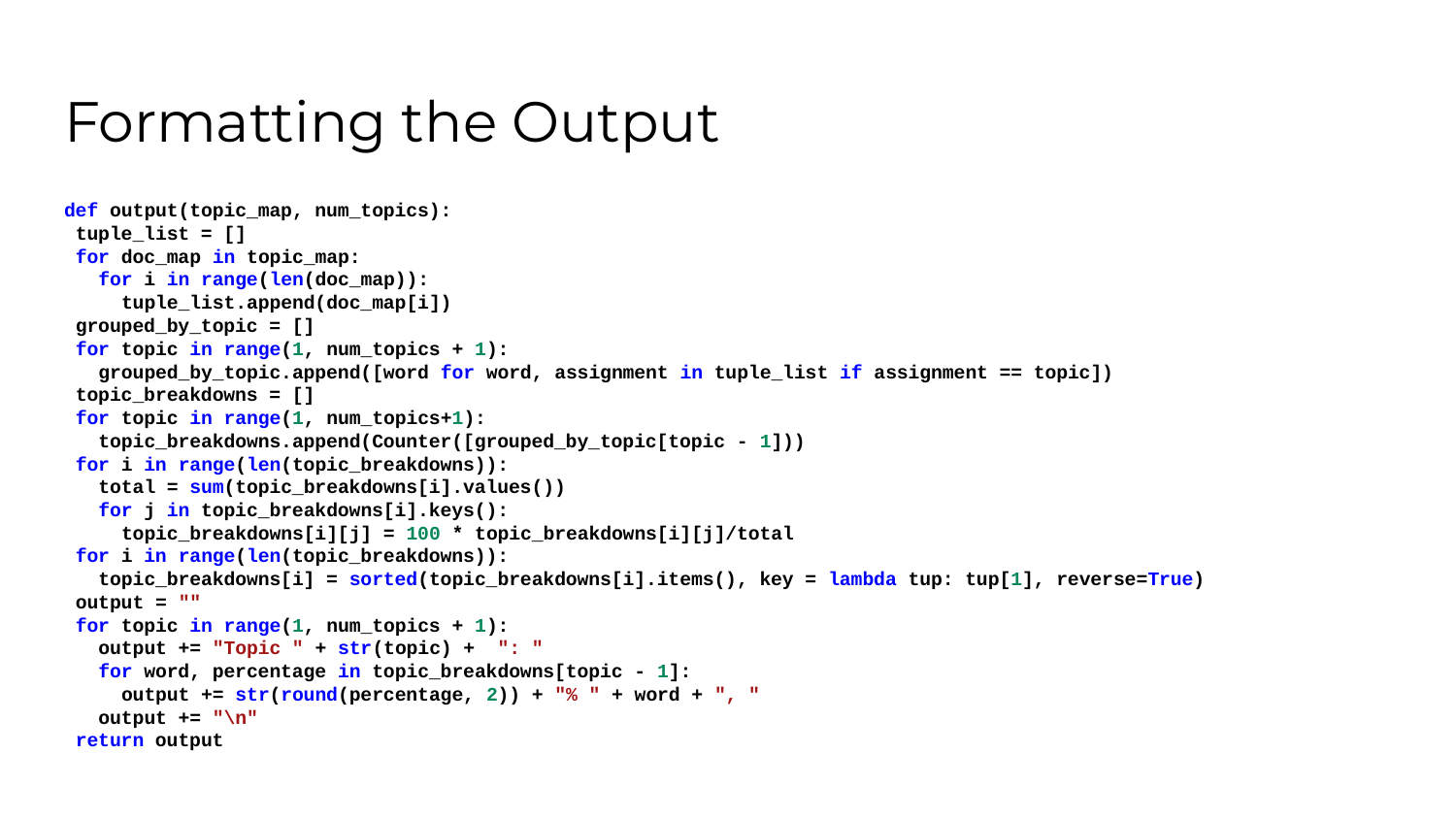

# Formatting the Output
def output(topic_map, num_topics):
 tuple_list = []
 for doc_map in topic_map:
   for i in range(len(doc_map)):
     tuple_list.append(doc_map[i])
 grouped_by_topic = []
 for topic in range(1, num_topics + 1):
   grouped_by_topic.append([word for word, assignment in tuple_list if assignment == topic])
 topic_breakdowns = []
 for topic in range(1, num_topics+1):
   topic_breakdowns.append(Counter([grouped_by_topic[topic - 1]))
 for i in range(len(topic_breakdowns)):
   total = sum(topic_breakdowns[i].values())
   for j in topic_breakdowns[i].keys():
     topic_breakdowns[i][j] = 100 * topic_breakdowns[i][j]/total
 for i in range(len(topic_breakdowns)):
   topic_breakdowns[i] = sorted(topic_breakdowns[i].items(), key = lambda tup: tup[1], reverse=True)
 output = ""
 for topic in range(1, num_topics + 1):
   output += "Topic " + str(topic) +  ": "
   for word, percentage in topic_breakdowns[topic - 1]:
     output += str(round(percentage, 2)) + "% " + word + ", "
   output += "\n"
 return output